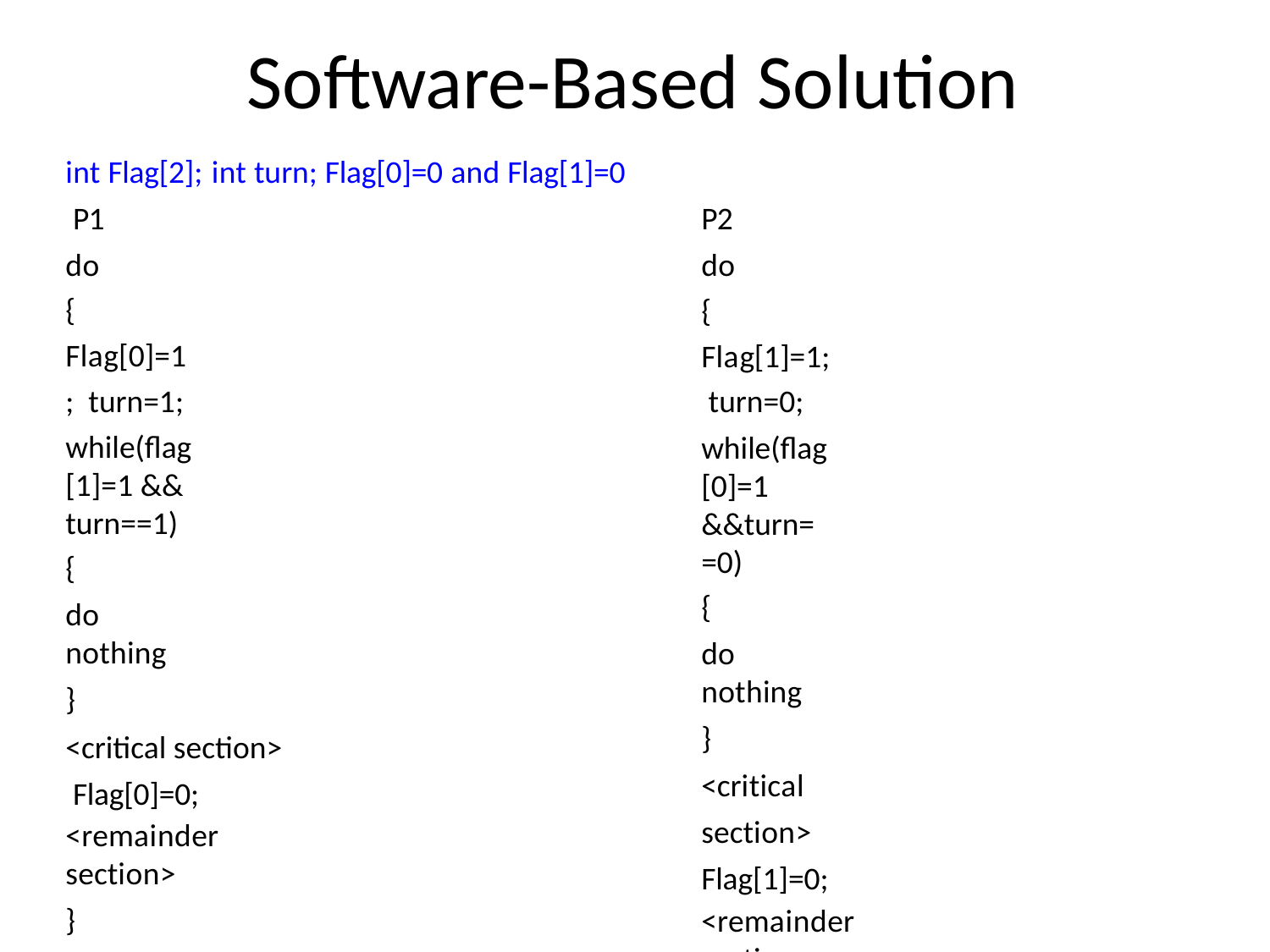

# Software-Based Solution
int Flag[2]; int turn; Flag[0]=0 and Flag[1]=0  P1
do
{
Flag[0]=1;  turn=1;
while(flag[1]=1 && turn==1)
{
do nothing
}
<critical section>  Flag[0]=0;
<remainder section>
}
while(1);
P2
do
{
Flag[1]=1;  turn=0;
while(flag[0]=1 &&turn==0)
{
do nothing
}
<critical section>  Flag[1]=0;
<remainder section>
}
while(1);